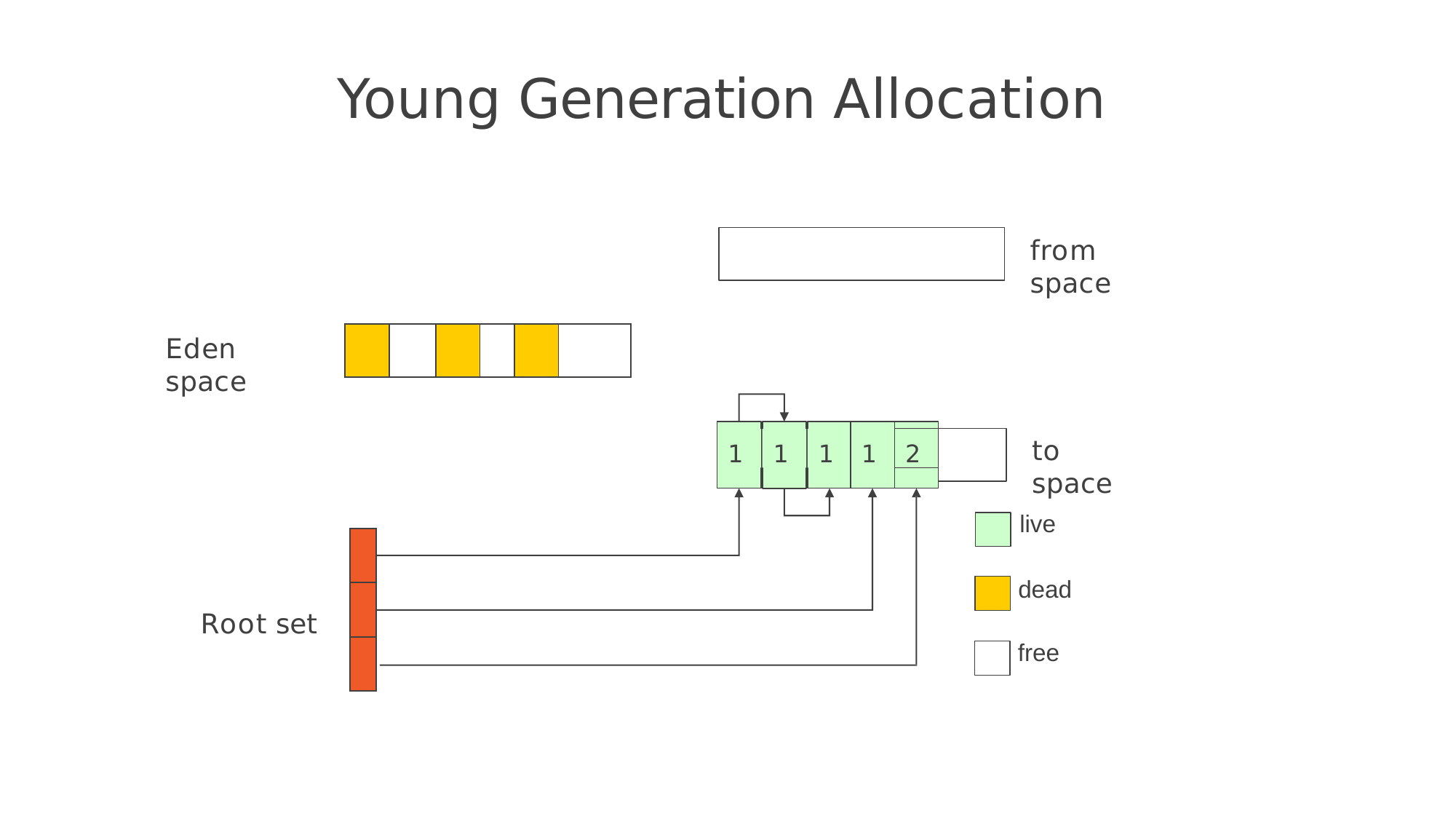

# Young Generation Allocation

from space
|  |  |  |  |  |  |
| --- | --- | --- | --- | --- | --- |
Eden space

2
1
1
1
1
to space

live

dead
|  |
| --- |
|  |
|  |
Root set
free

12